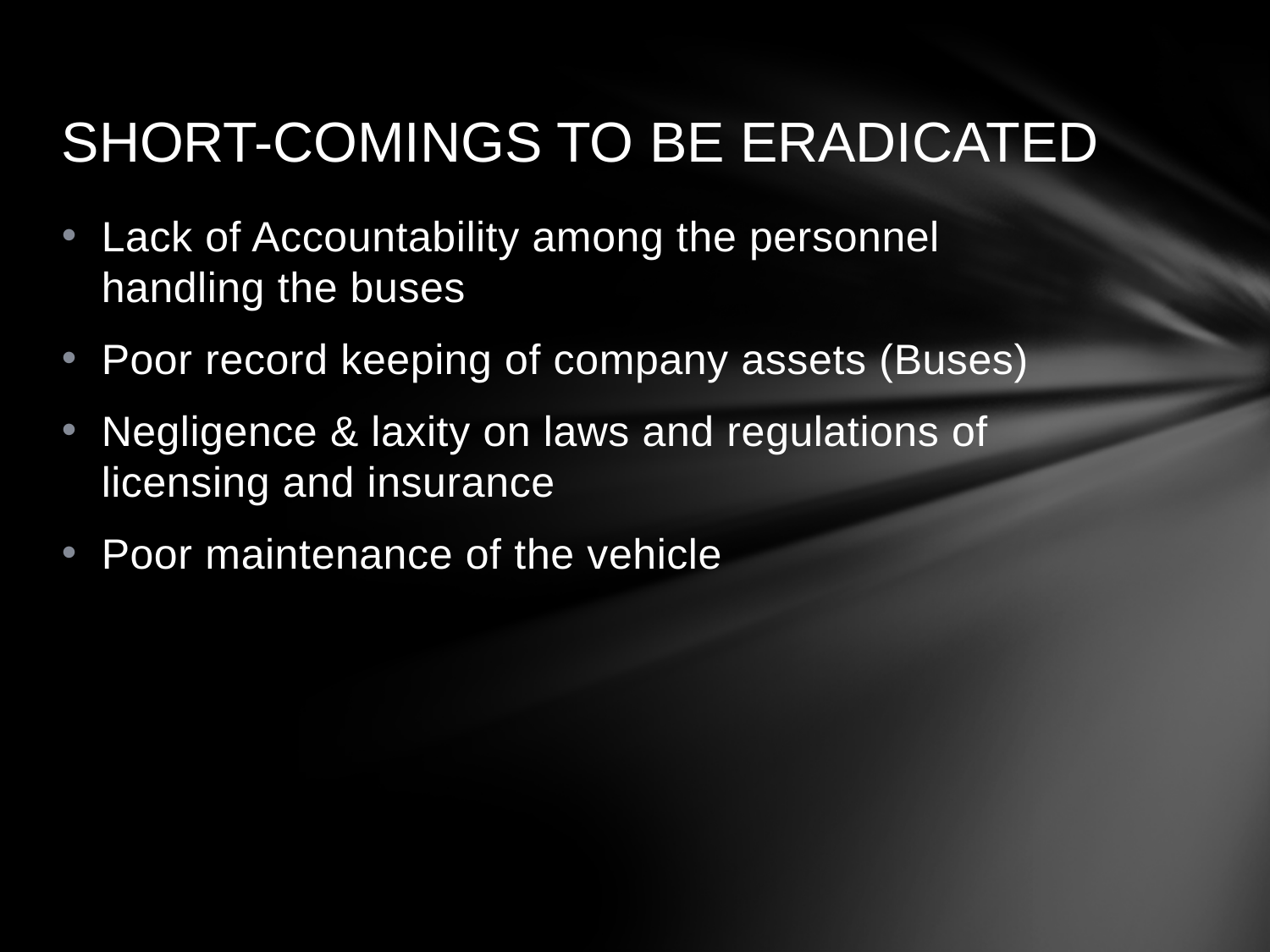

# SHORT-COMINGS TO BE ERADICATED
Lack of Accountability among the personnel handling the buses
Poor record keeping of company assets (Buses)
Negligence & laxity on laws and regulations of licensing and insurance
Poor maintenance of the vehicle